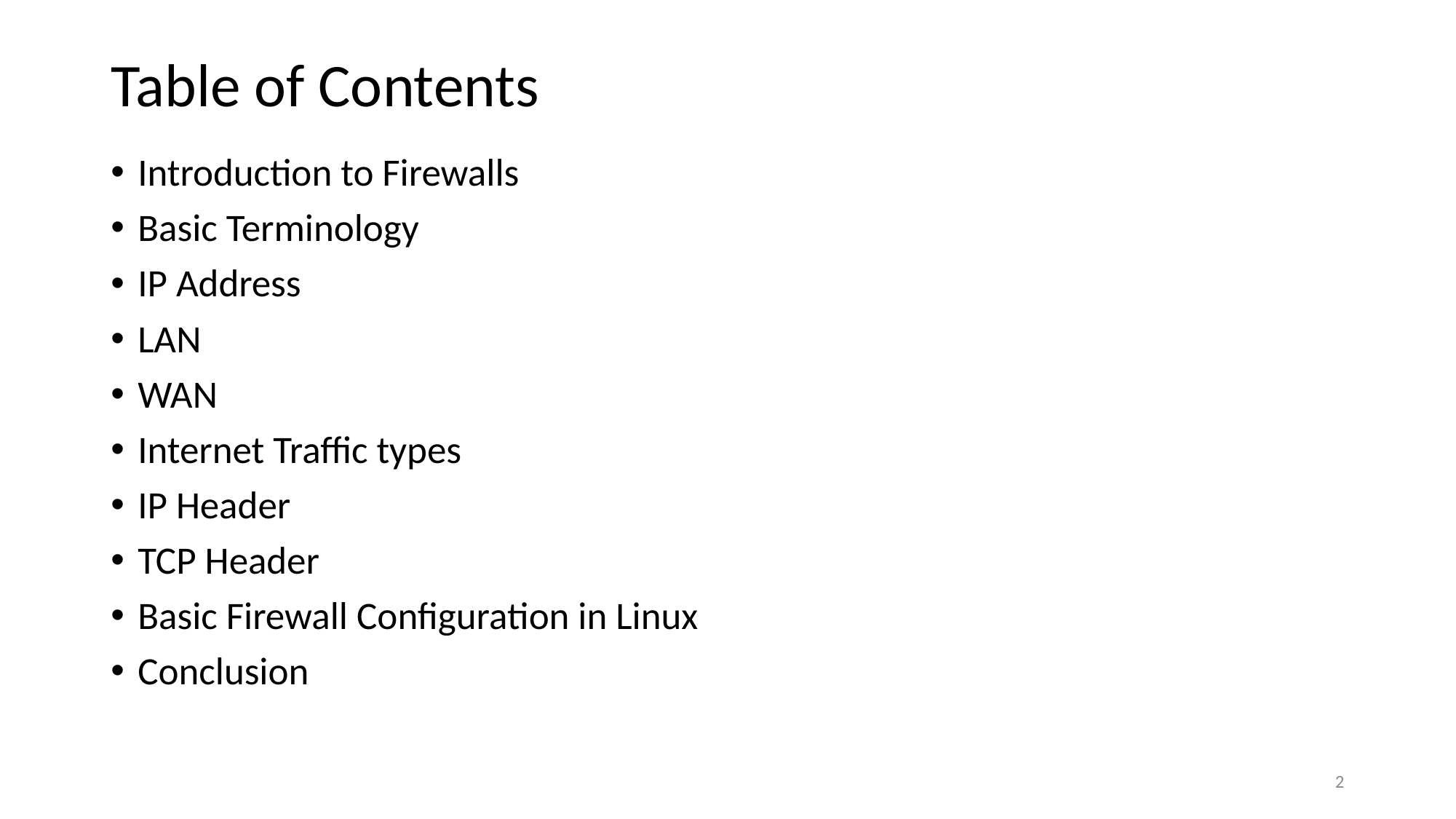

# Table of Contents
Introduction to Firewalls
Basic Terminology
IP Address
LAN
WAN
Internet Traffic types
IP Header
TCP Header
Basic Firewall Configuration in Linux
Conclusion

2